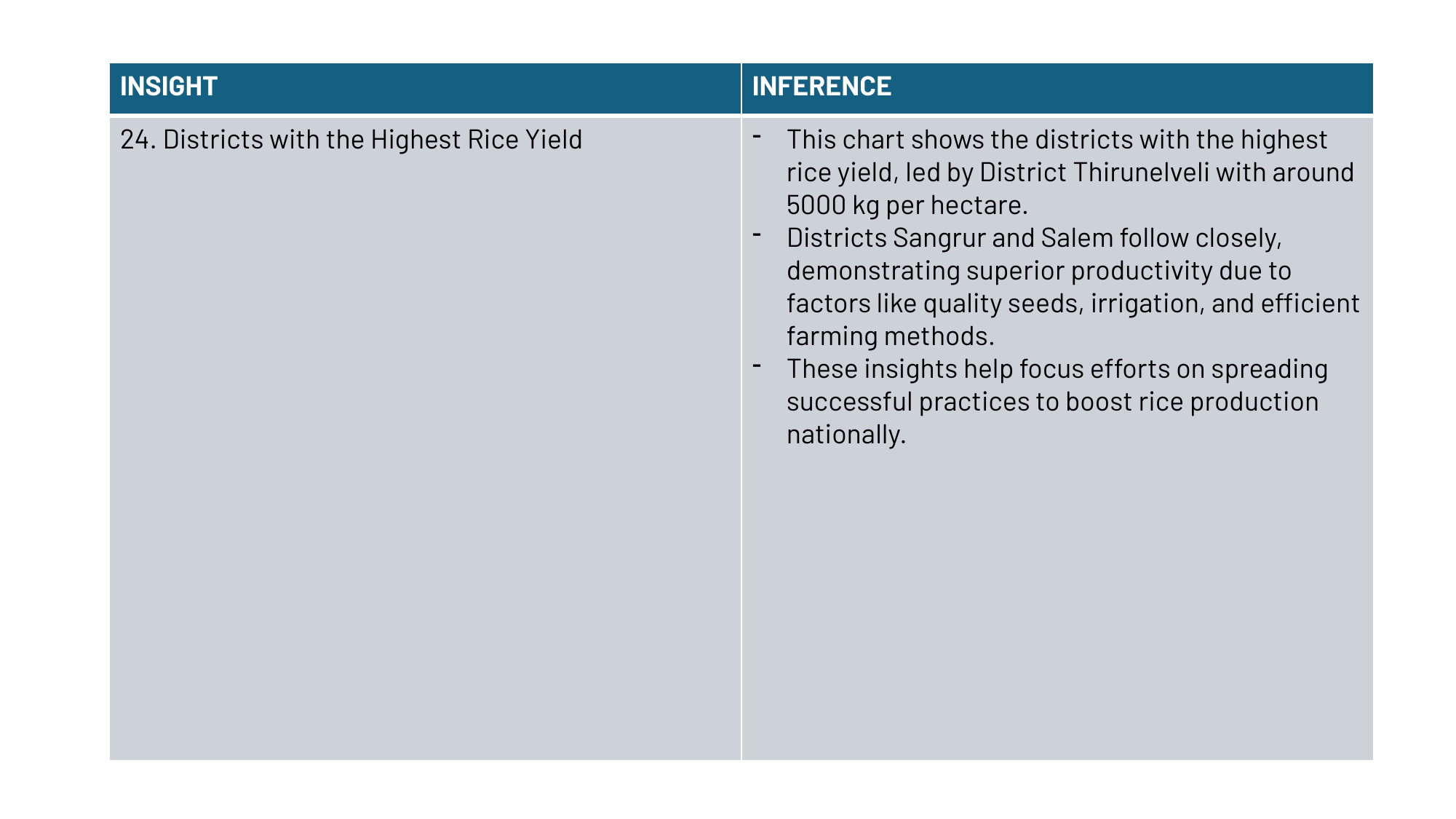

| INSIGHT | INFERENCE |
| --- | --- |
| 24. Districts with the Highest Rice Yield | This chart shows the districts with the highest rice yield, led by District Thirunelveli with around 5000 kg per hectare. Districts Sangrur and Salem follow closely, demonstrating superior productivity due to factors like quality seeds, irrigation, and efficient farming methods. These insights help focus efforts on spreading successful practices to boost rice production nationally. |